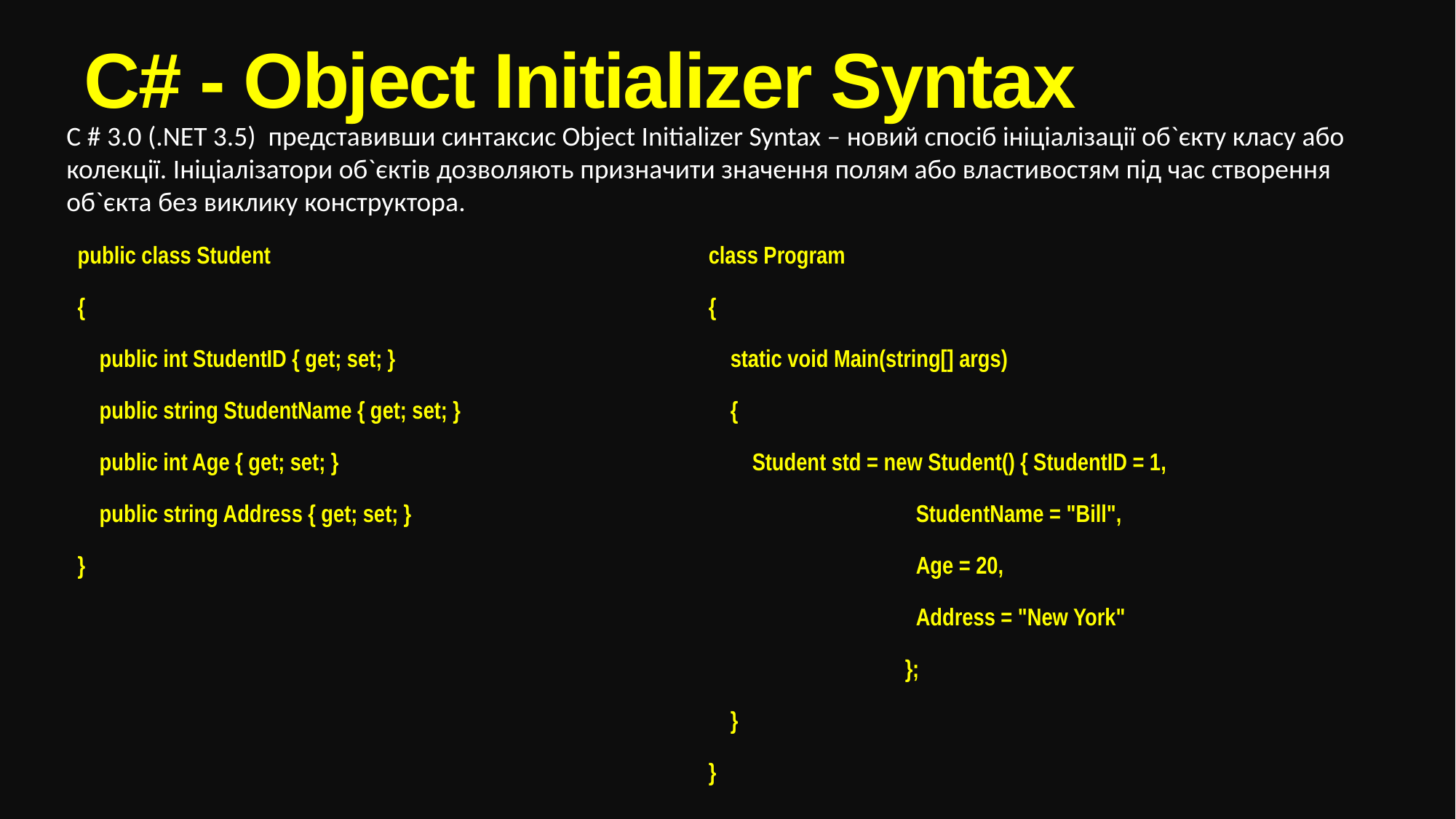

# C# - Object Initializer Syntax
C # 3.0 (.NET 3.5)  представивши синтаксис Object Initializer Syntax – новий спосіб ініціалізації об`єкту класу або колекції. Ініціалізатори об`єктів дозволяють призначити значення полям або властивостям під час створення об`єкта без виклику конструктора.
public class Student
{
    public int StudentID { get; set; }
    public string StudentName { get; set; }
    public int Age { get; set; }
    public string Address { get; set; }
}

class Program
{
    static void Main(string[] args)
    {
        Student std = new Student() { StudentID = 1,
                                      StudentName = "Bill",
                                      Age = 20,
                                      Address = "New York"
                                    };
    }
}